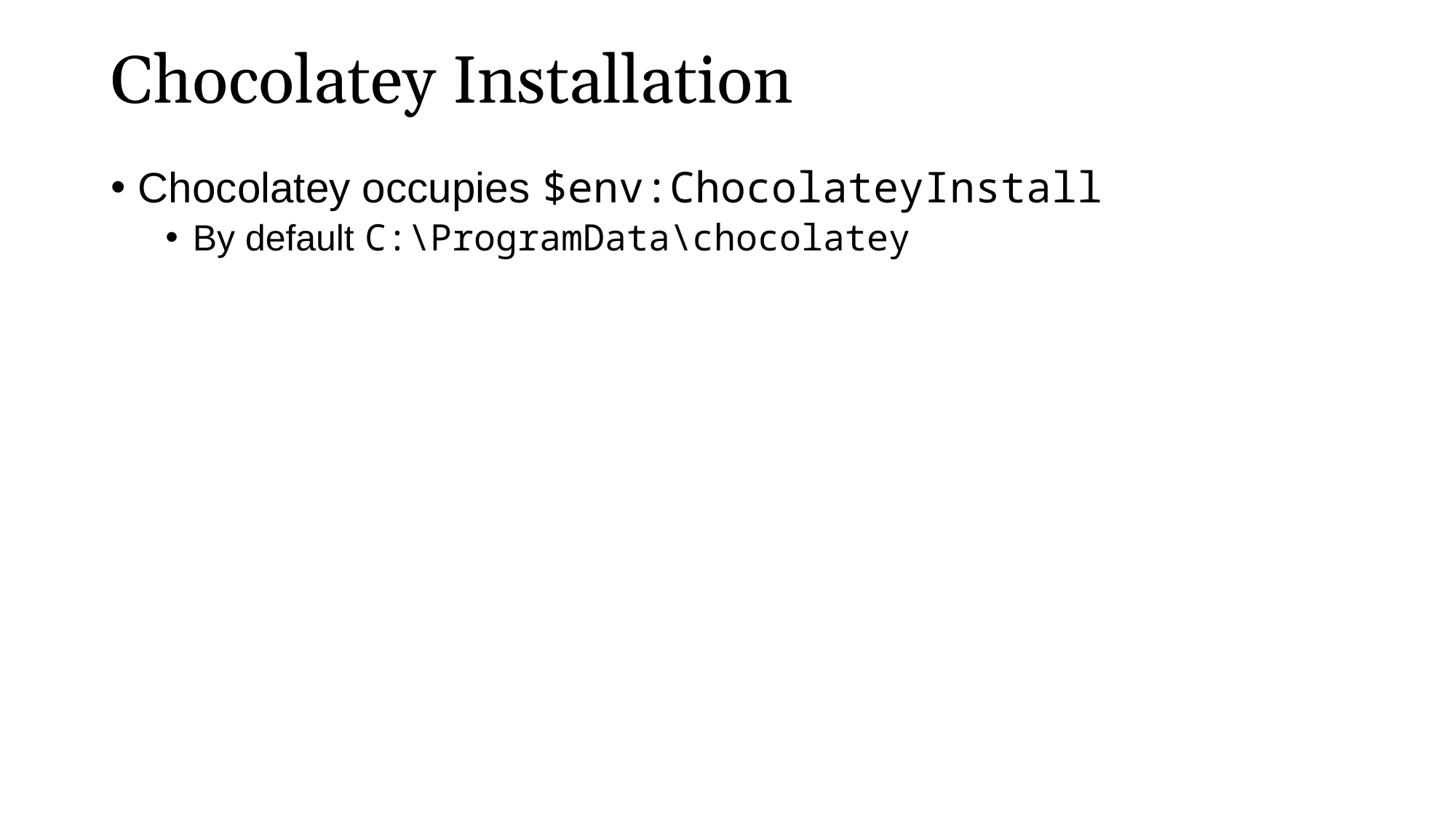

# Chocolatey Installation
Chocolatey occupies $env:ChocolateyInstall
By default C:\ProgramData\chocolatey